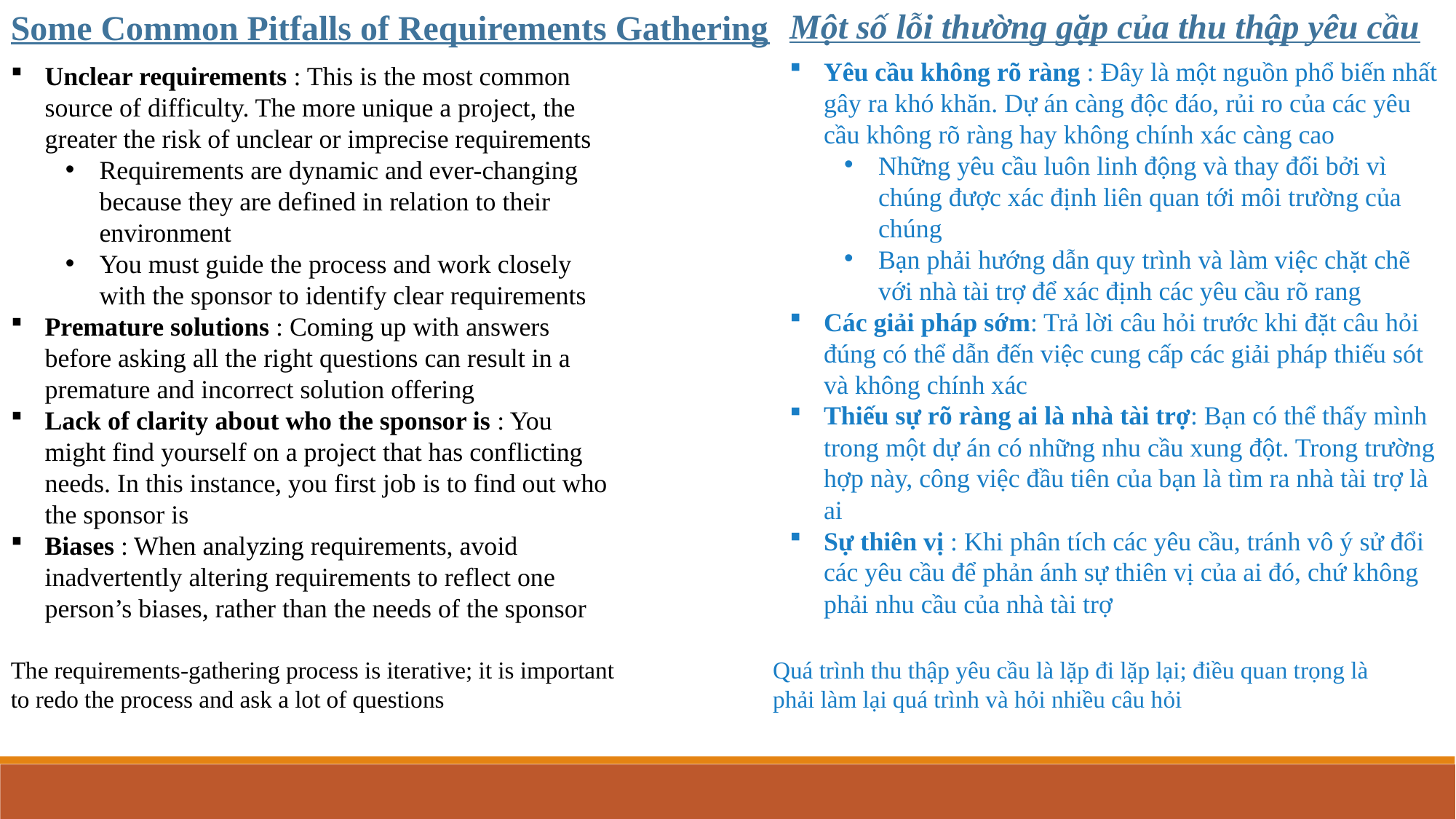

Some Common Pitfalls of Requirements Gathering
Một số lỗi thường gặp của thu thập yêu cầu
Yêu cầu không rõ ràng : Đây là một nguồn phổ biến nhất gây ra khó khăn. Dự án càng độc đáo, rủi ro của các yêu cầu không rõ ràng hay không chính xác càng cao
Những yêu cầu luôn linh động và thay đổi bởi vì chúng được xác định liên quan tới môi trường của chúng
Bạn phải hướng dẫn quy trình và làm việc chặt chẽ với nhà tài trợ để xác định các yêu cầu rõ rang
Các giải pháp sớm: Trả lời câu hỏi trước khi đặt câu hỏi đúng có thể dẫn đến việc cung cấp các giải pháp thiếu sót và không chính xác
Thiếu sự rõ ràng ai là nhà tài trợ: Bạn có thể thấy mình trong một dự án có những nhu cầu xung đột. Trong trường hợp này, công việc đầu tiên của bạn là tìm ra nhà tài trợ là ai
Sự thiên vị : Khi phân tích các yêu cầu, tránh vô ý sử đổi các yêu cầu để phản ánh sự thiên vị của ai đó, chứ không phải nhu cầu của nhà tài trợ
Unclear requirements : This is the most common source of difficulty. The more unique a project, the greater the risk of unclear or imprecise requirements
Requirements are dynamic and ever-changing because they are defined in relation to their environment
You must guide the process and work closely with the sponsor to identify clear requirements
Premature solutions : Coming up with answers before asking all the right questions can result in a premature and incorrect solution offering
Lack of clarity about who the sponsor is : You might find yourself on a project that has conflicting needs. In this instance, you first job is to find out who the sponsor is
Biases : When analyzing requirements, avoid inadvertently altering requirements to reflect one person’s biases, rather than the needs of the sponsor
Planning Processes
Initialing Processes

Executing Processes
The requirements-gathering process is iterative; it is important to redo the process and ask a lot of questions
Quá trình thu thập yêu cầu là lặp đi lặp lại; điều quan trọng là phải làm lại quá trình và hỏi nhiều câu hỏi